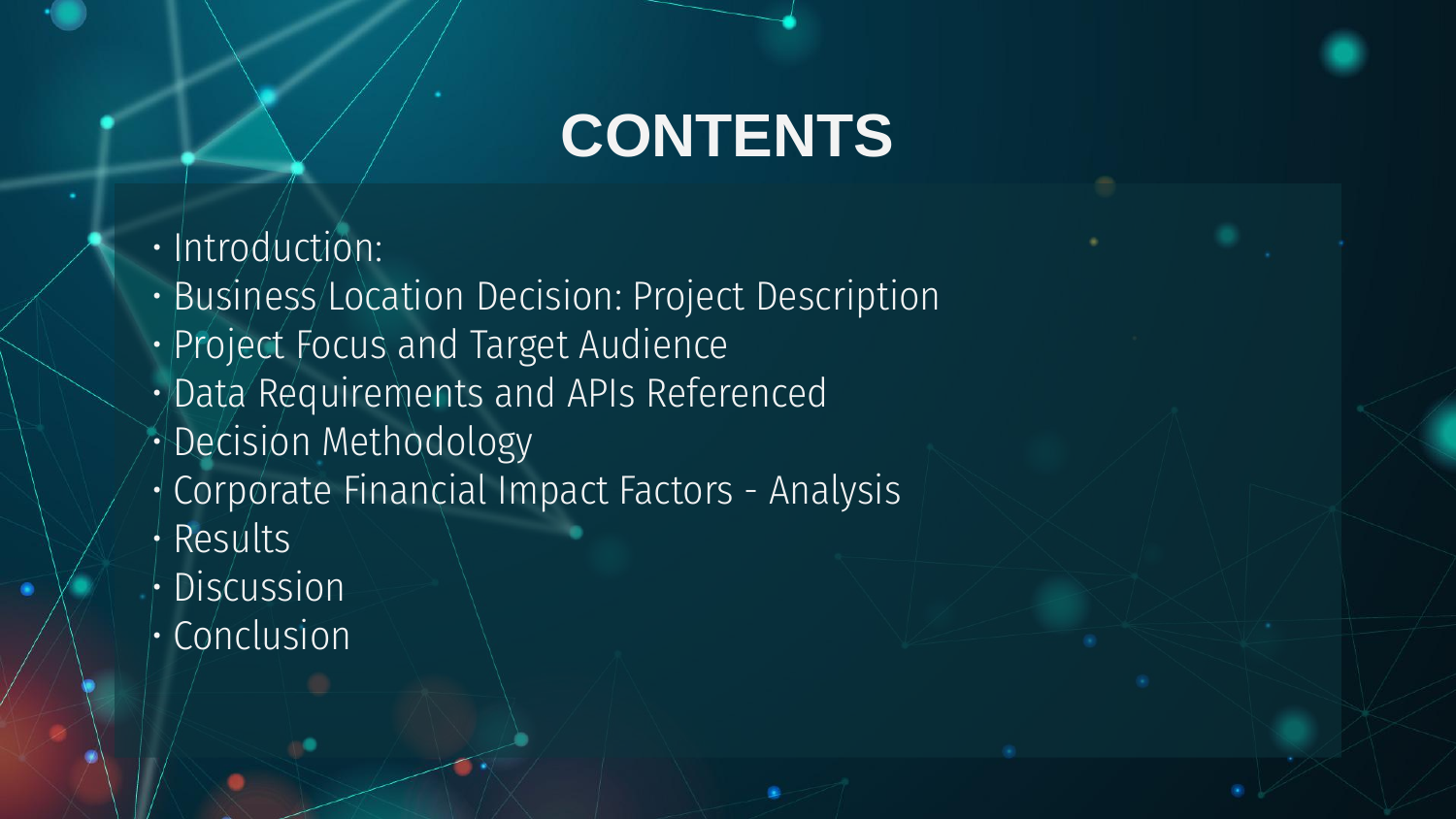

# CONTENTS
• Introduction:
• Business Location Decision: Project Description
• Project Focus and Target Audience
• Data Requirements and APIs Referenced
• Decision Methodology
• Corporate Financial Impact Factors - Analysis
• Results
• Discussion
• Conclusion